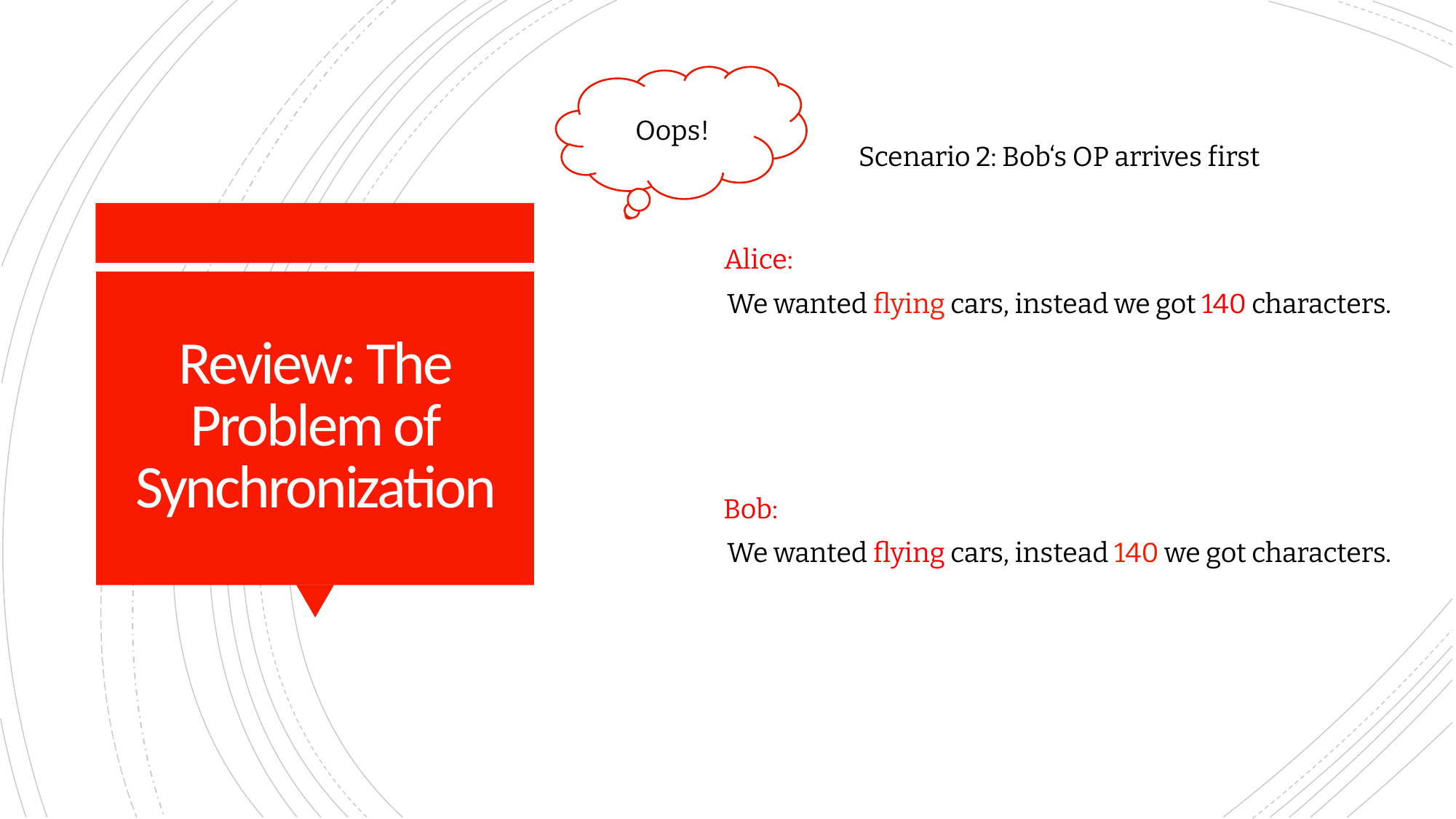

Oops!
Scenario 2: Bob‘s OP arrives first
Alice:
# Review: The Problem of Synchronization
We wanted flying cars, instead we got 140 characters.
Bob:
We wanted flying cars, instead 140 we got characters.